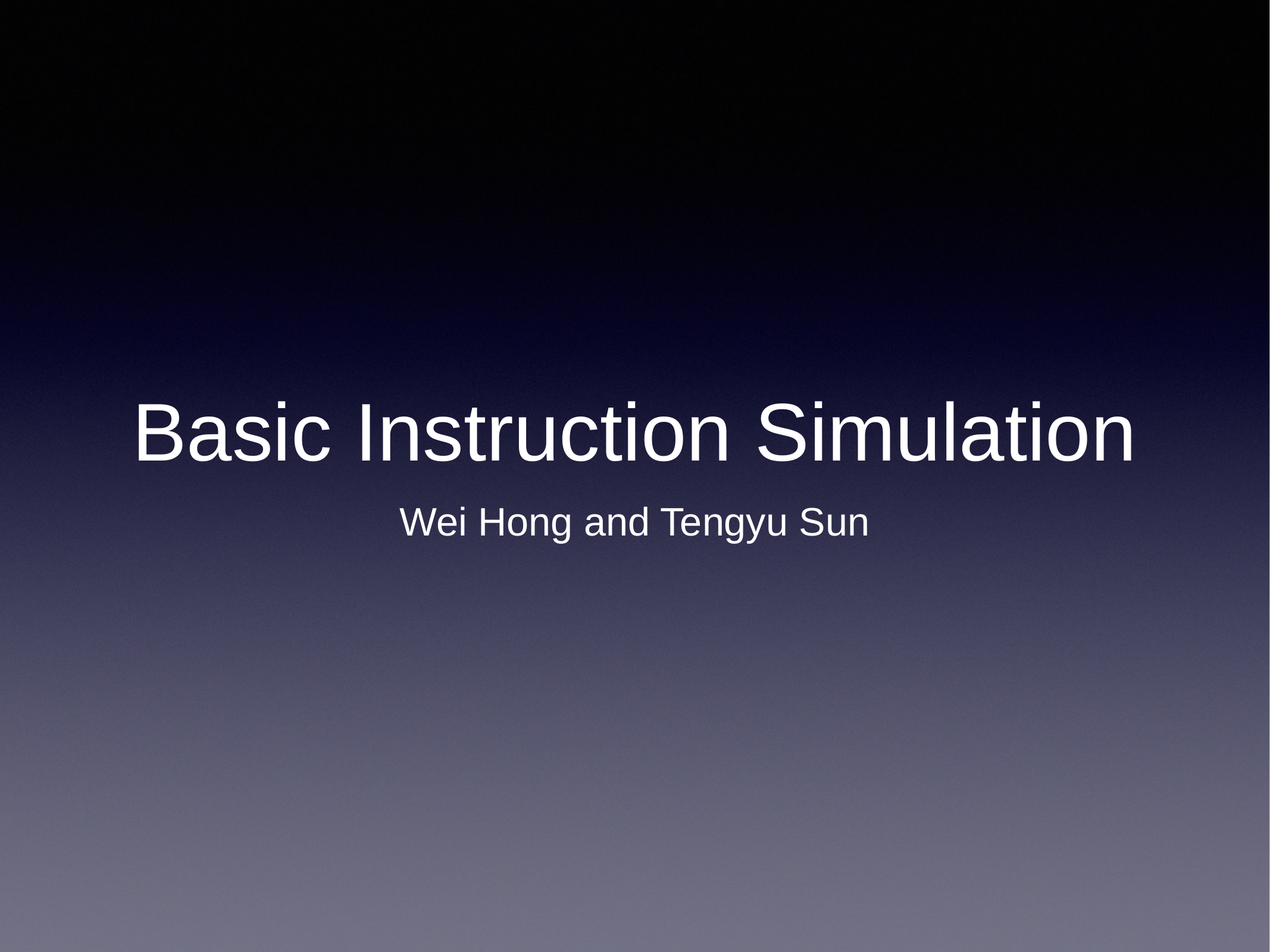

# Basic Instruction Simulation
Wei Hong and Tengyu Sun